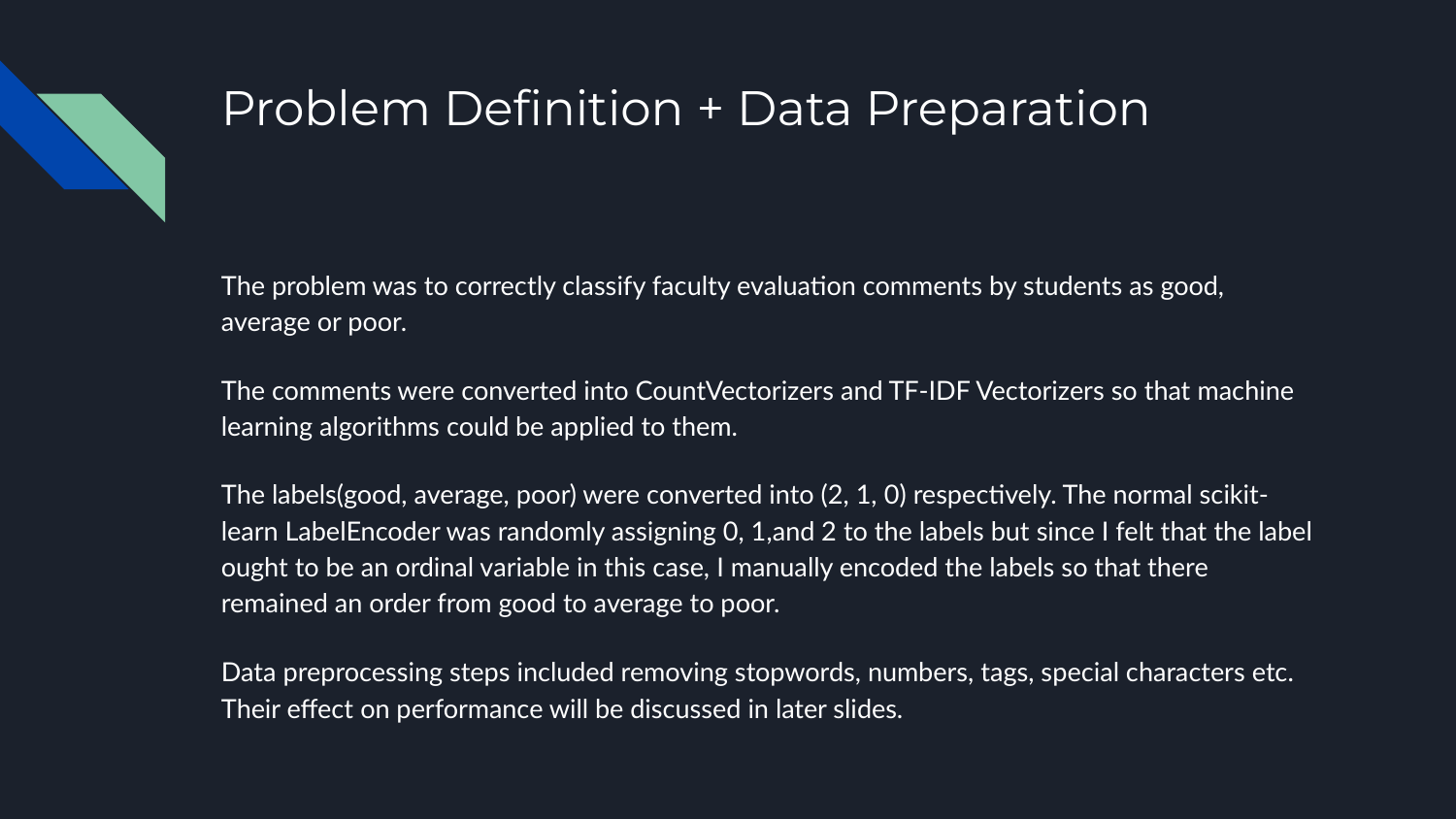

# Problem Definition + Data Preparation
The problem was to correctly classify faculty evaluation comments by students as good, average or poor.
The comments were converted into CountVectorizers and TF-IDF Vectorizers so that machine learning algorithms could be applied to them.
The labels(good, average, poor) were converted into (2, 1, 0) respectively. The normal scikit-learn LabelEncoder was randomly assigning 0, 1,and 2 to the labels but since I felt that the label ought to be an ordinal variable in this case, I manually encoded the labels so that there remained an order from good to average to poor.
Data preprocessing steps included removing stopwords, numbers, tags, special characters etc. Their effect on performance will be discussed in later slides.